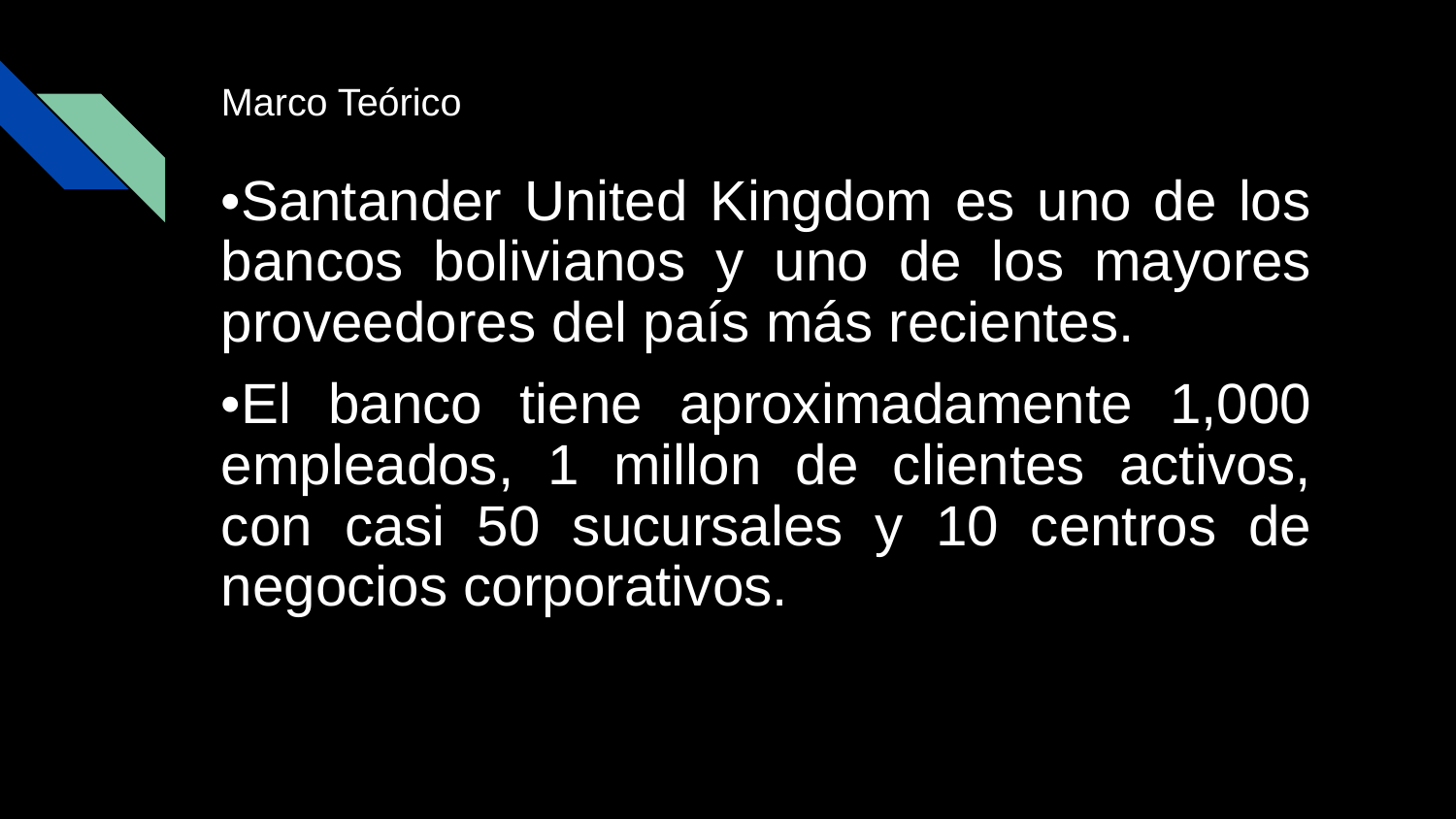

# Marco Teórico
•Santander United Kingdom es uno de los bancos bolivianos y uno de los mayores proveedores del país más recientes.
•El banco tiene aproximadamente 1,000 empleados, 1 millon de clientes activos, con casi 50 sucursales y 10 centros de negocios corporativos.